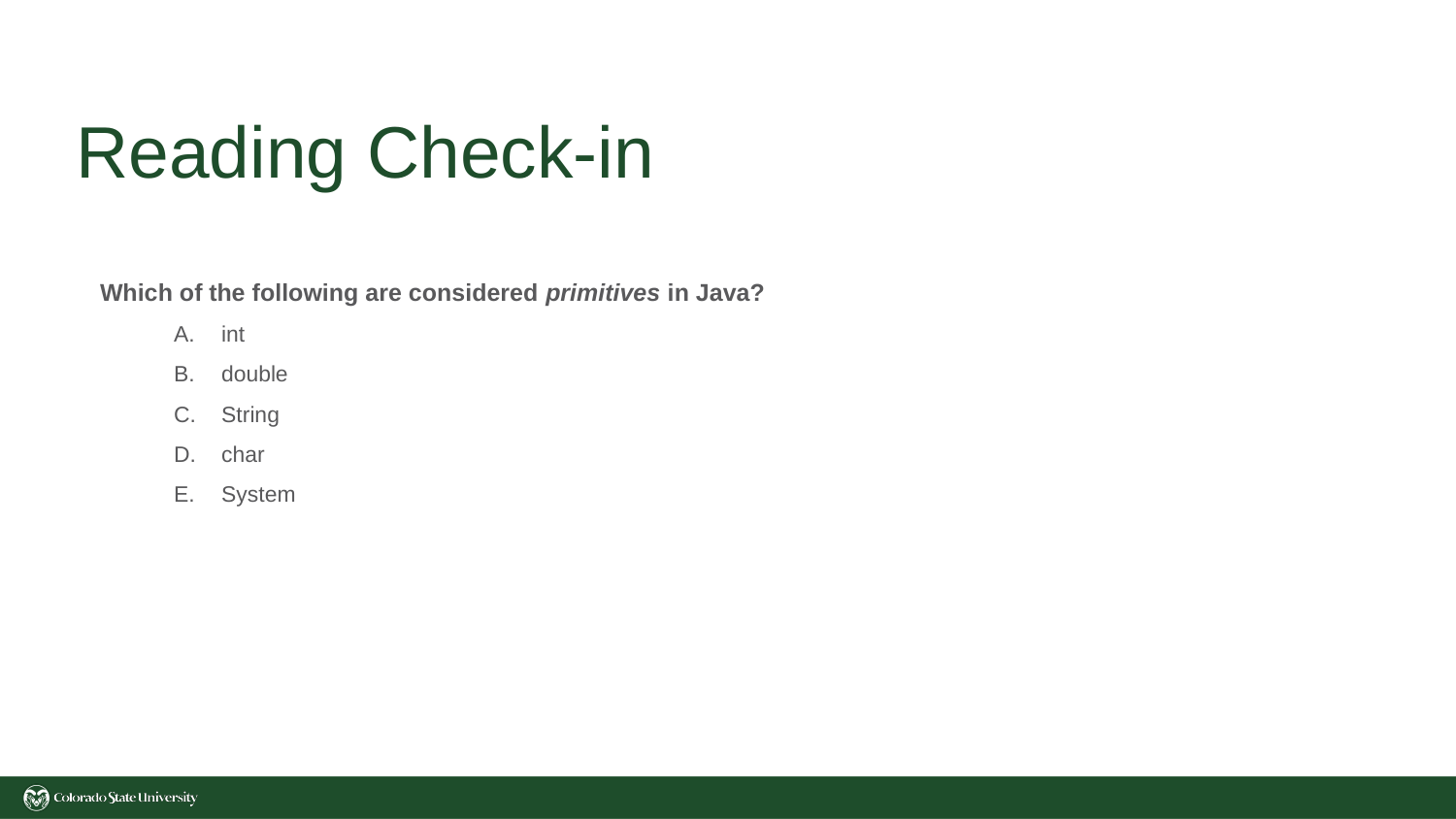

# Reading Check-in
Which of the following are considered primitives in Java?
int
double
String
char
System